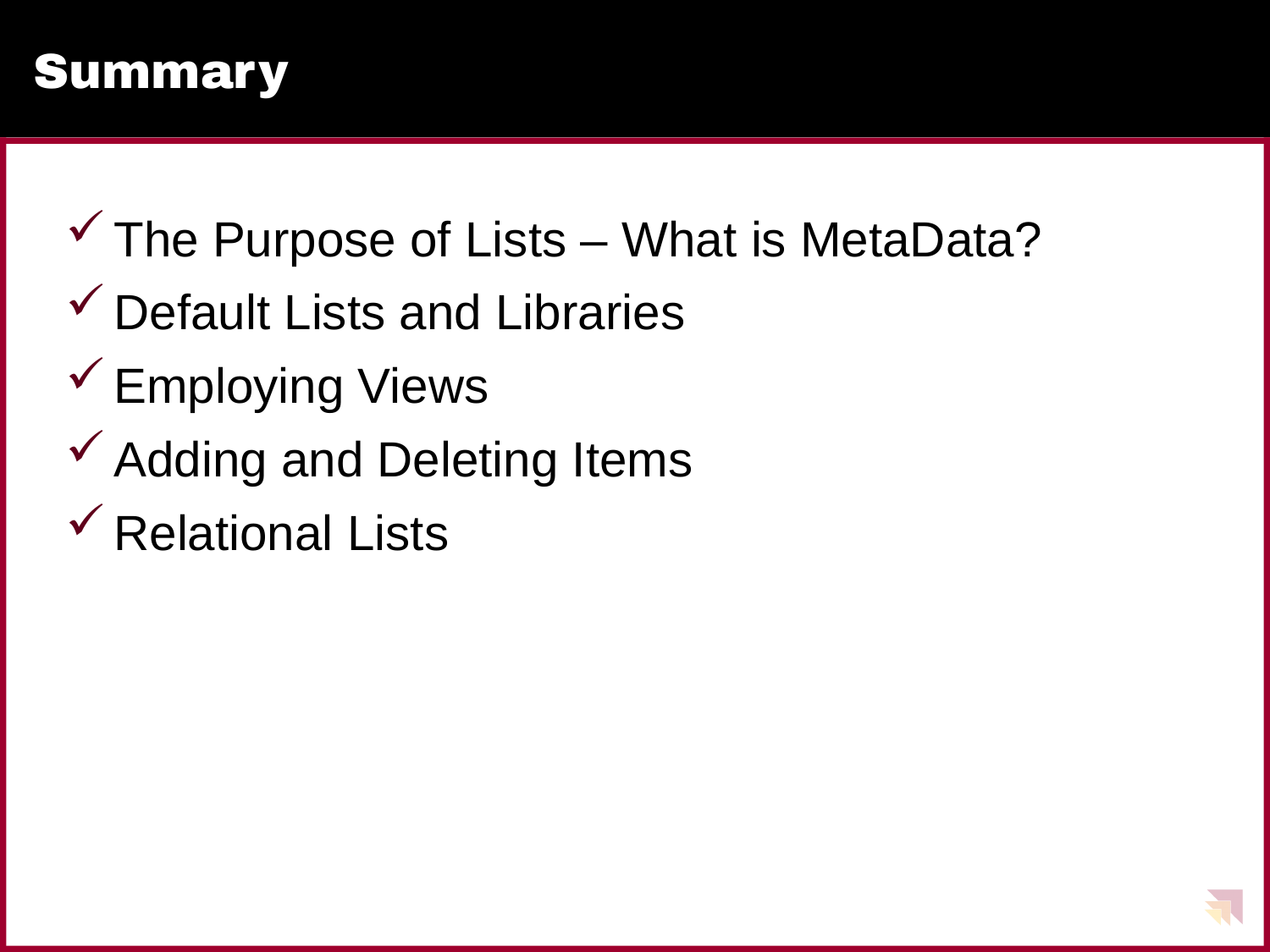

# Summary
The Purpose of Lists – What is MetaData?
Default Lists and Libraries
Employing Views
Adding and Deleting Items
Relational Lists